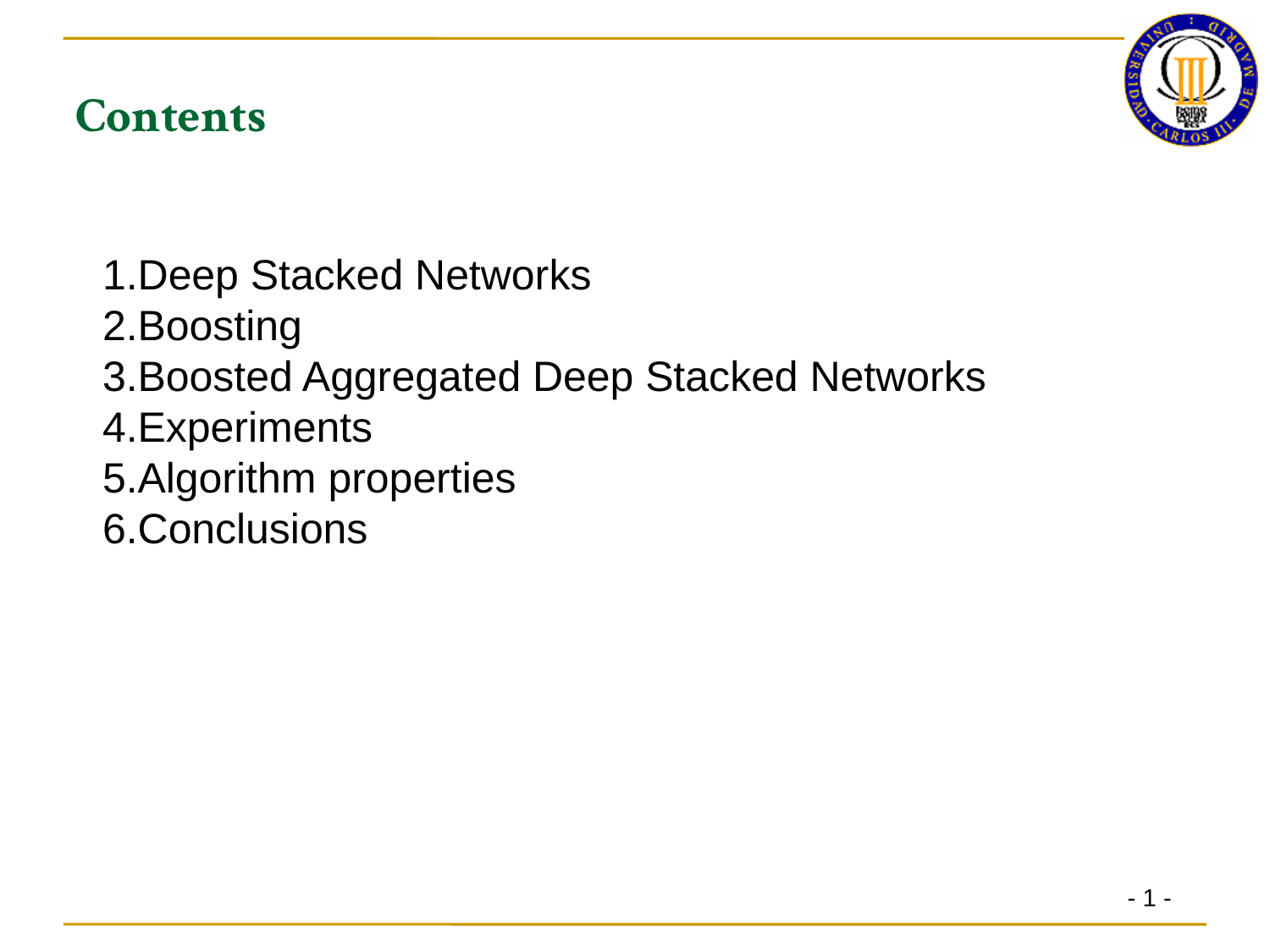

Contents
Deep Stacked Networks
Boosting
Boosted Aggregated Deep Stacked Networks
Experiments
Algorithm properties
Conclusions

- 1 -